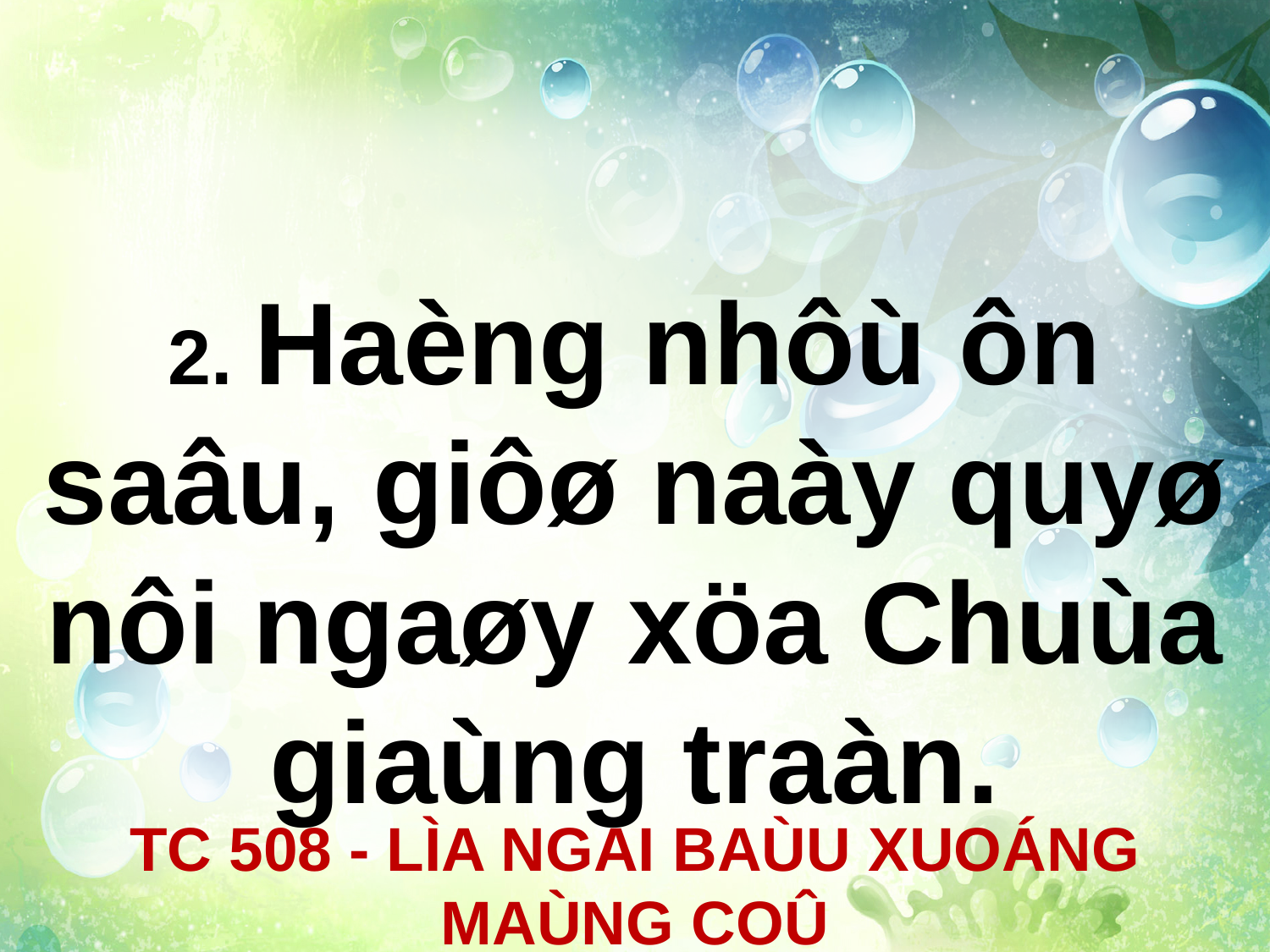

2. Haèng nhôù ôn saâu, giôø naày quyø nôi ngaøy xöa Chuùa giaùng traàn.
TC 508 - LÌA NGAI BAÙU XUOÁNG MAÙNG COÛ